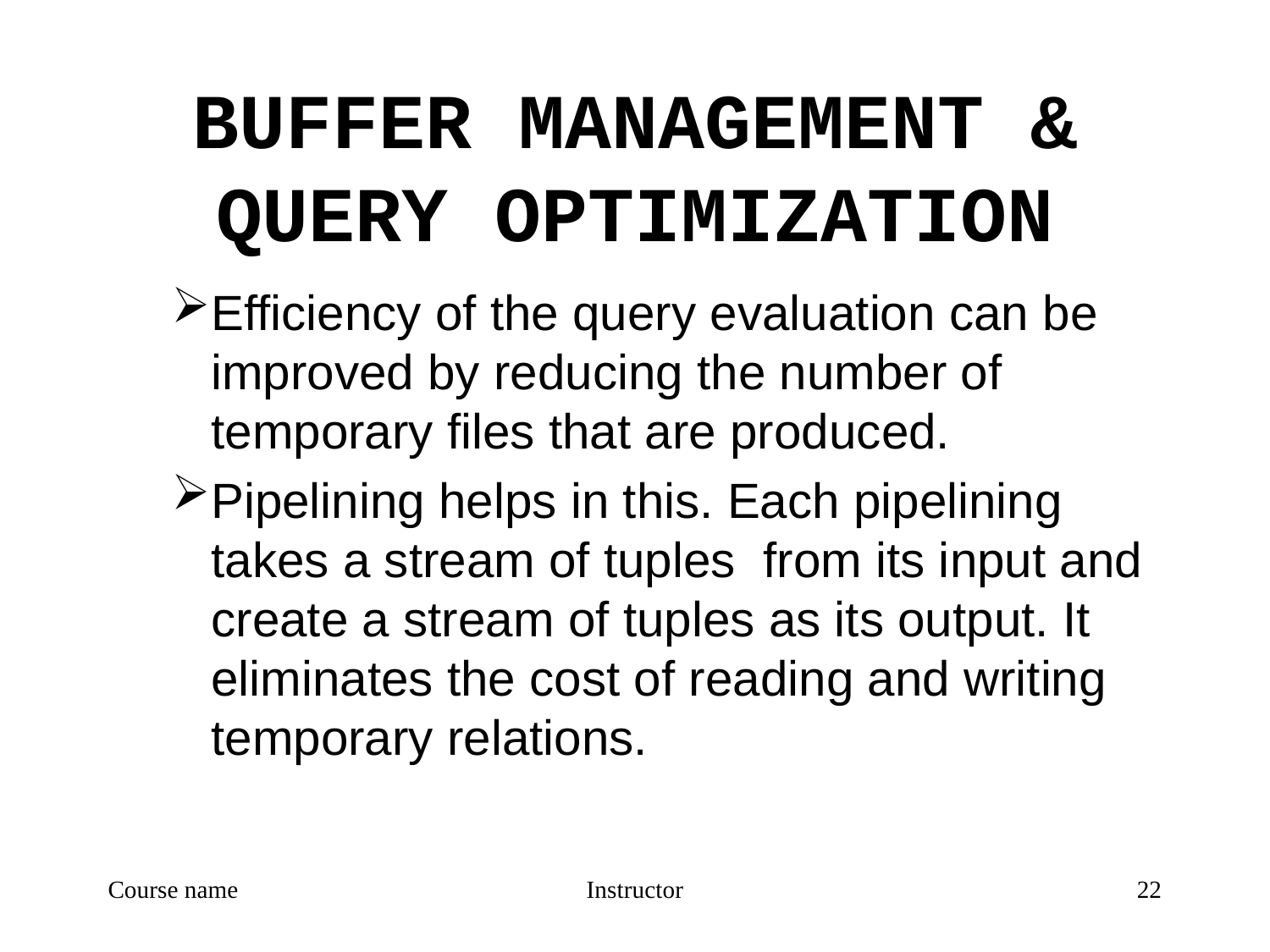

# BUFFER MANAGEMENT & QUERY OPTIMIZATION
Efficiency of the query evaluation can be improved by reducing the number of temporary files that are produced.
Pipelining helps in this. Each pipelining takes a stream of tuples  from its input and create a stream of tuples as its output. It eliminates the cost of reading and writing temporary relations.
Course name
Instructor
22